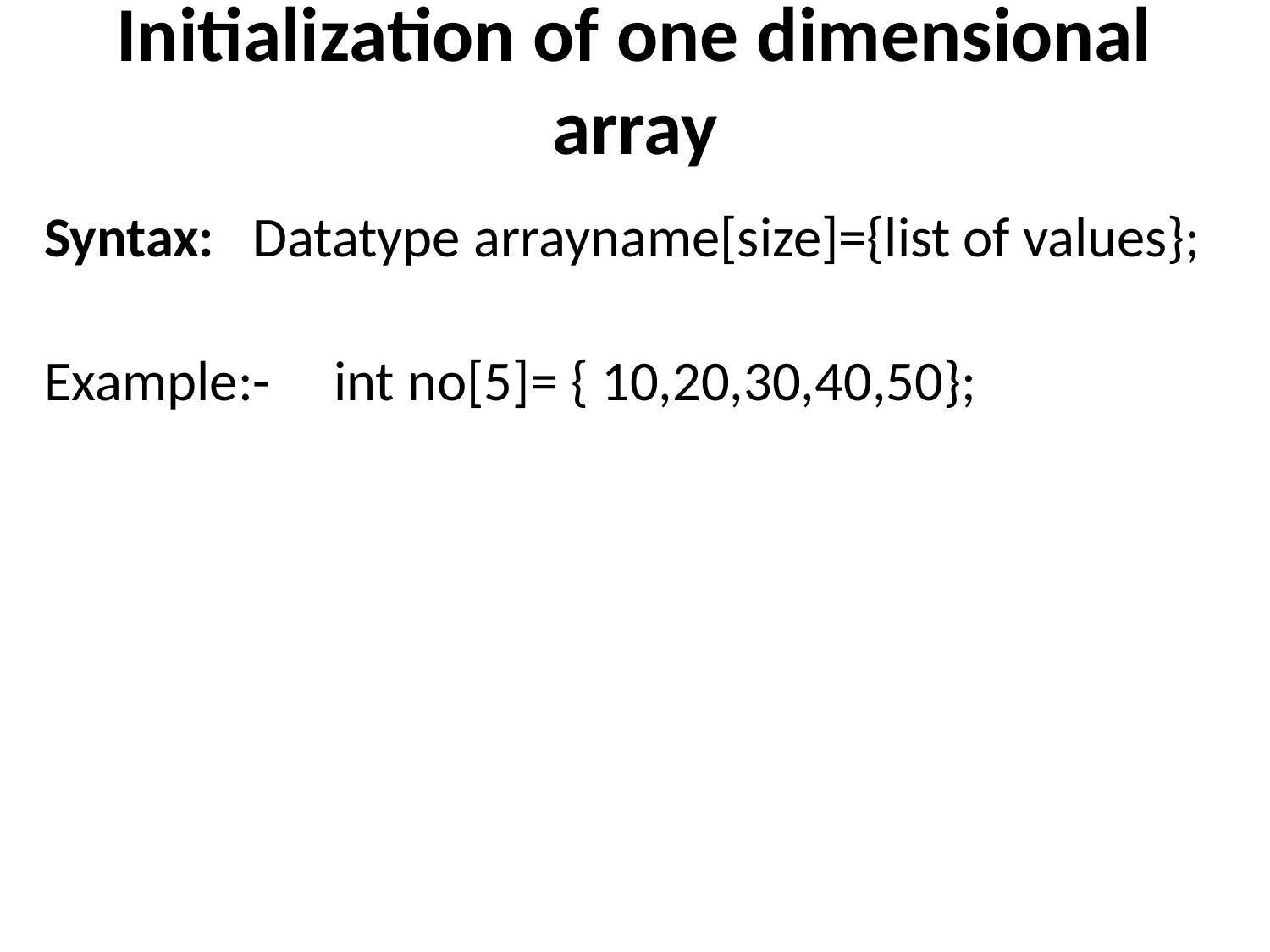

Initialization of one dimensional array

Syntax:   Datatype arrayname[size]={list of values};

Example:-     int no[5]= { 10,20,30,40,50};